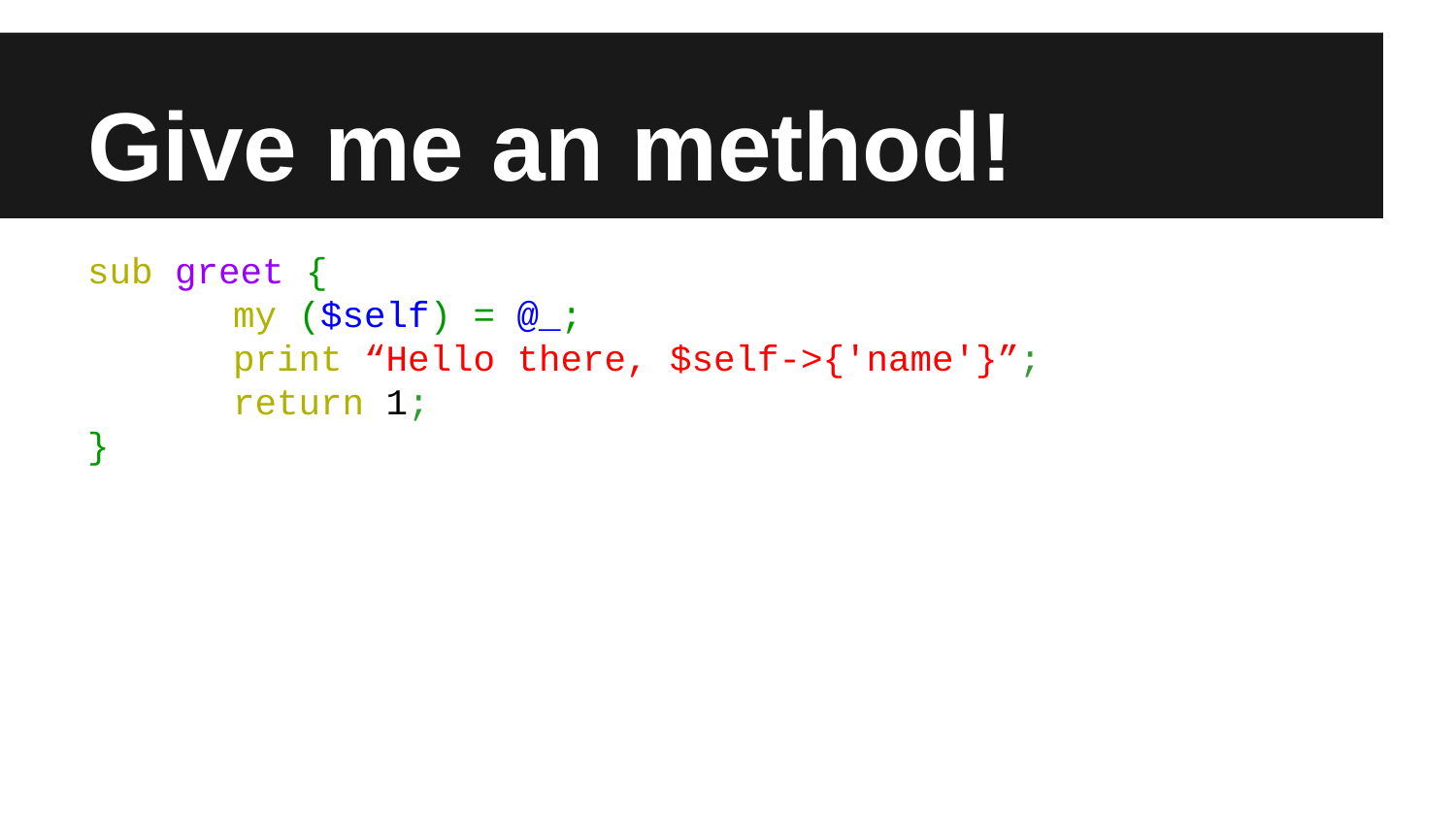

# Give me an method!
sub greet {
	my ($self) = @_;
	print “Hello there, $self->{'name'}”;
	return 1;
}